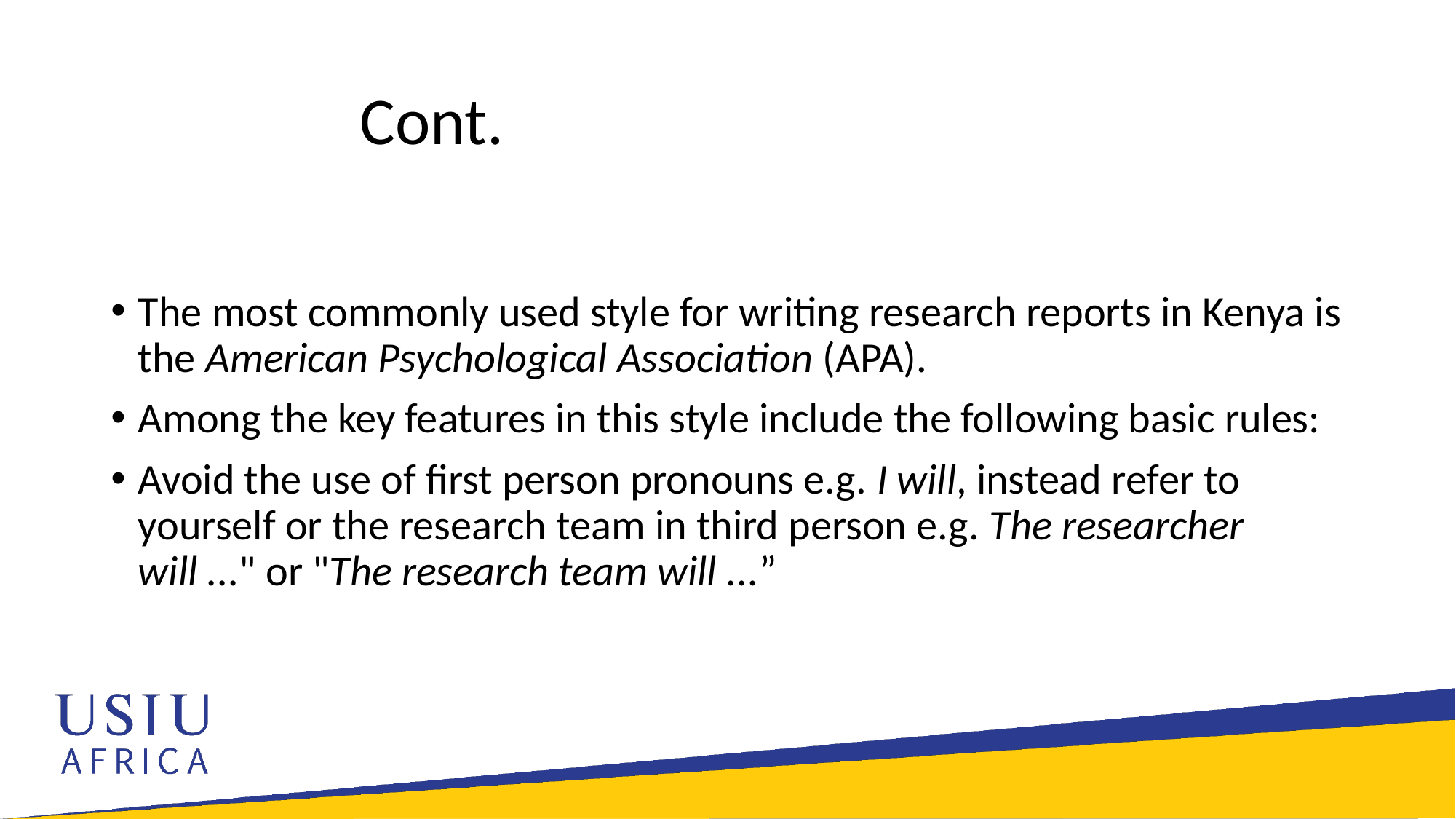

# Cont.

The most commonly used style for writing research reports in Kenya is the American Psychological Association (APA).
Among the key features in this style include the following basic rules:
Avoid the use of first person pronouns e.g. I will, instead refer to yourself or the research team in third person e.g. The researcher will ..." or "The research team will ...”